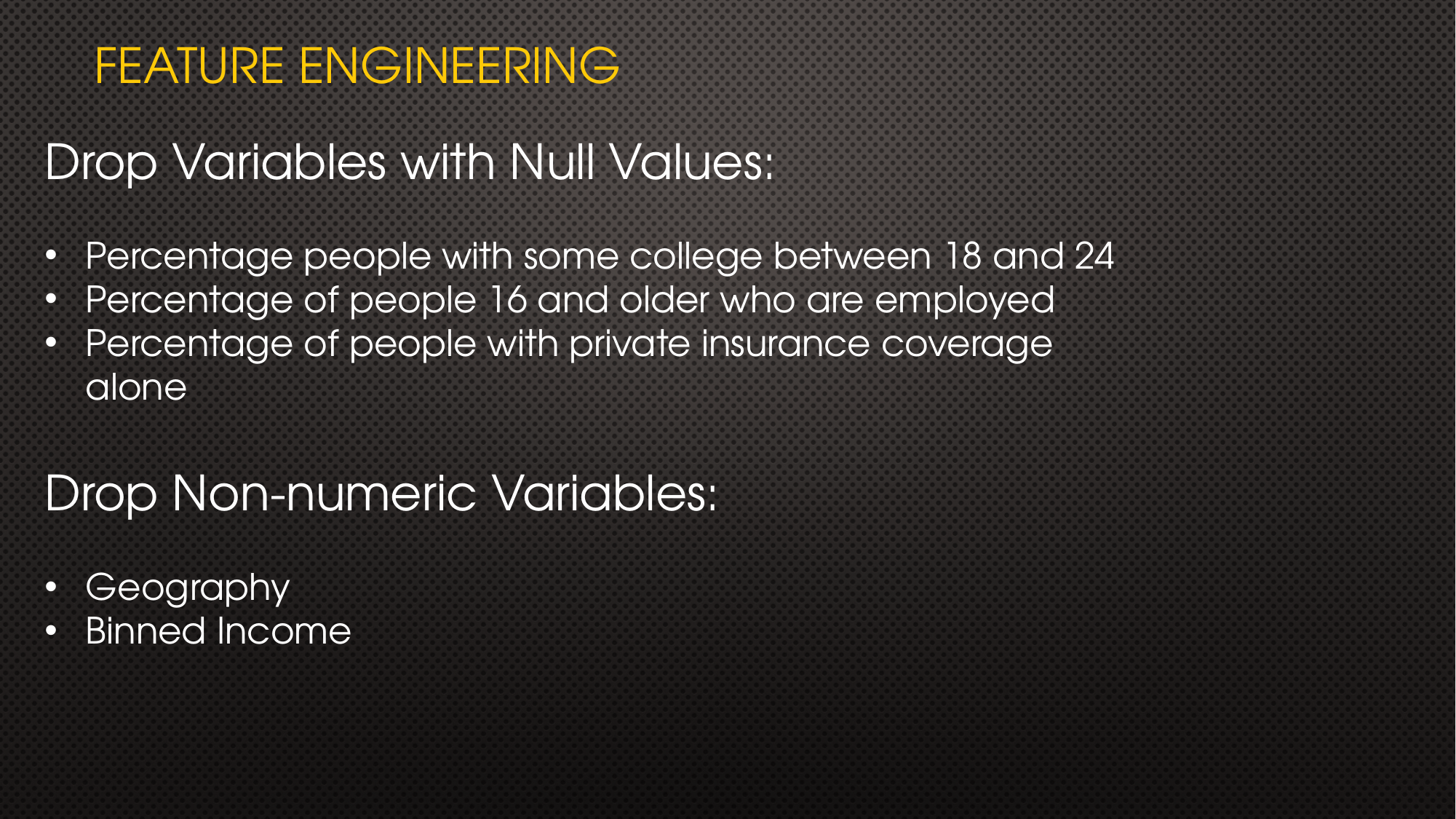

# Feature Engineering
Drop Variables with Null Values:

Percentage people with some college between 18 and 24
Percentage of people 16 and older who are employed
Percentage of people with private insurance coverage alone
Drop Non-numeric Variables:

Geography
Binned Income